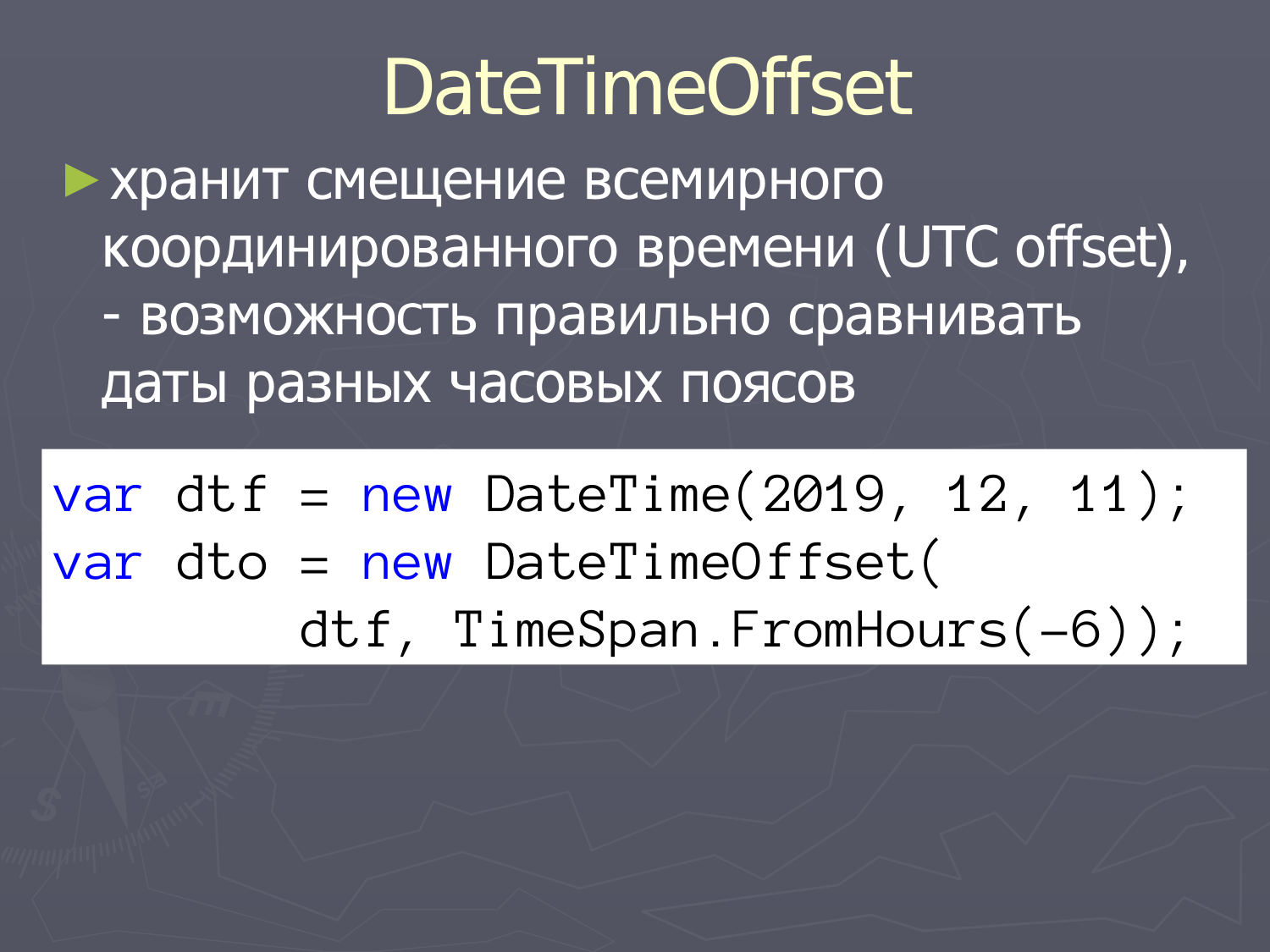

# DateTimeOffset
хранит смещение всемирного координированного времени (UTC offset), - возможность правильно сравнивать даты разных часовых поясов
var dtf = new DateTime(2019, 12, 11);
var dto = new DateTimeOffset(
        dtf, TimeSpan.FromHours(-6));